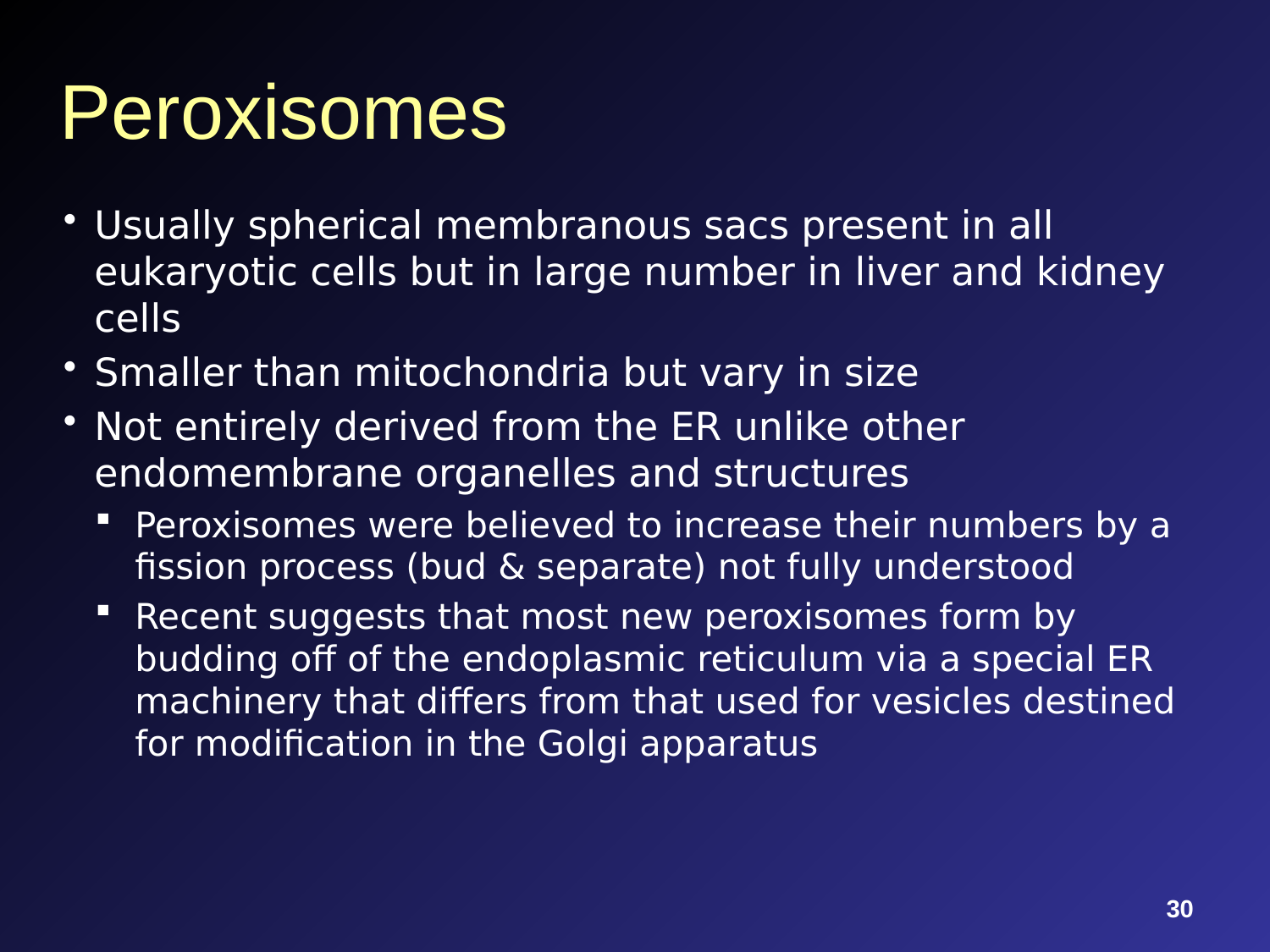

# Peroxisomes
Usually spherical membranous sacs present in all eukaryotic cells but in large number in liver and kidney cells
Smaller than mitochondria but vary in size
Not entirely derived from the ER unlike other endomembrane organelles and structures
Peroxisomes were believed to increase their numbers by a fission process (bud & separate) not fully understood
Recent suggests that most new peroxisomes form by budding off of the endoplasmic reticulum via a special ER machinery that differs from that used for vesicles destined for modification in the Golgi apparatus

30